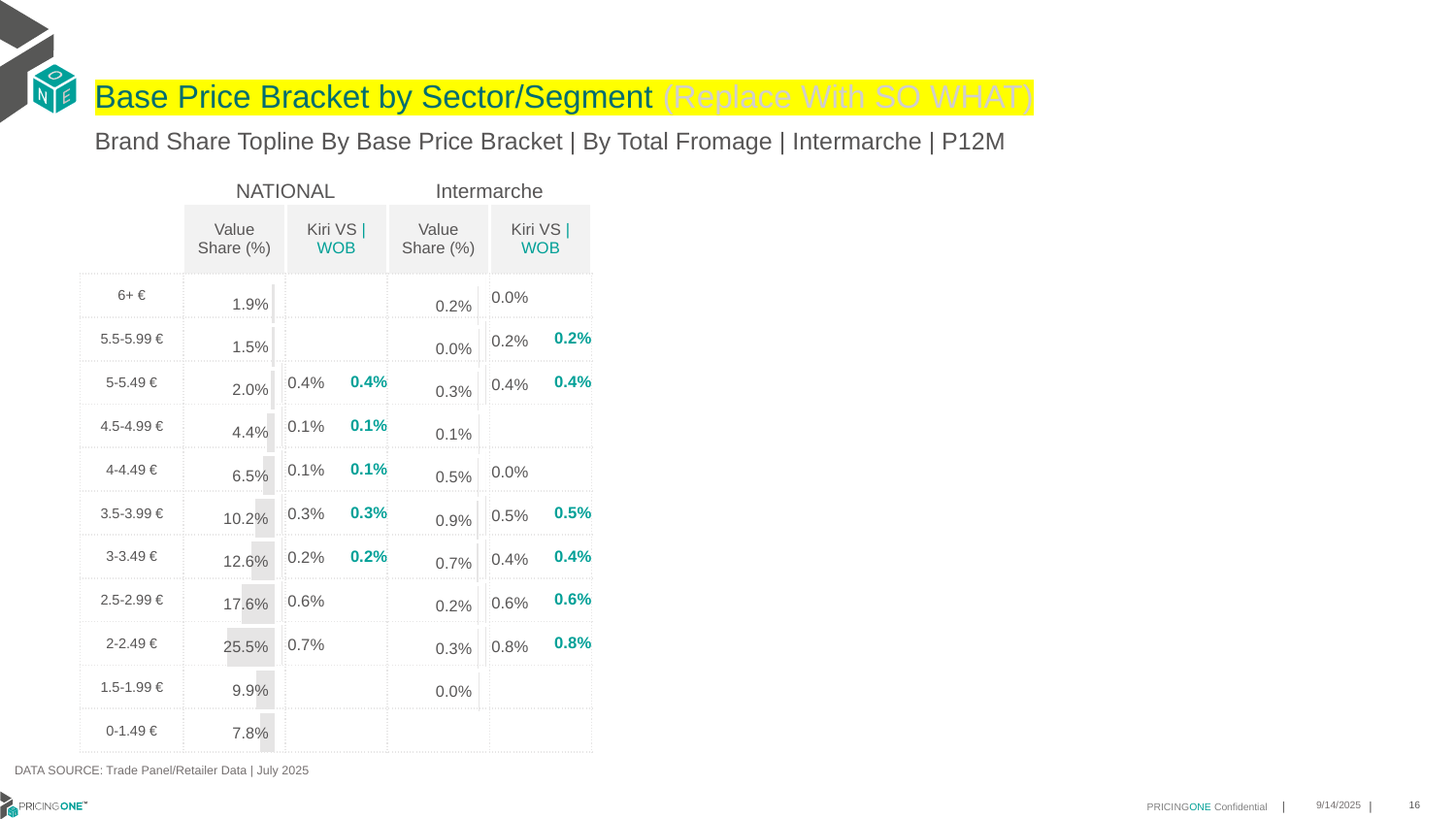

# Base Price Bracket by Sector/Segment (Replace With SO WHAT)
Brand Share Topline By Base Price Bracket | By Total Fromage | Intermarche | P12M
|  | NATIONAL |  | Intermarche |  |
| --- | --- | --- | --- | --- |
|  | Value Share (%) | Kiri VS | WOB | Value Share (%) | Kiri VS | WOB |
| 6+ € |  |  |  |  |
| 5.5-5.99 € |  |  |  | 0.2% |
| 5-5.49 € |  | 0.4% |  | 0.4% |
| 4.5-4.99 € |  | 0.1% |  |  |
| 4-4.49 € |  | 0.1% |  |  |
| 3.5-3.99 € |  | 0.3% |  | 0.5% |
| 3-3.49 € |  | 0.2% |  | 0.4% |
| 2.5-2.99 € |  |  |  | 0.6% |
| 2-2.49 € |  |  |  | 0.8% |
| 1.5-1.99 € |  |  |  |  |
| 0-1.49 € |  |  |  |  |

### Chart

| Category | Value Share NATIONAL |
|---|---|
| 6+ € | None |
| 5.5-5.99 € | None |
| 5-5.49 € | 0.004325718494863588 |
| 4.5-4.99 € | 0.0010390500489843798 |
| 4-4.49 € | 0.0007116564270688653 |
| 3.5-3.99 € | 0.0028464754002435724 |
| 3-3.49 € | 0.002175401498526393 |
| 2.5-2.99 € | 0.006230260631537109 |
| 2-2.49 € | 0.0073358842734815265 |
| 1.5-1.99 € | None |
| 0-1.49 € | None |

### Chart

| Category | Value Share |
|---|---|
| 6+ € | 0.018797801642155172 |
| 5.5-5.99 € | 0.015499323616429533 |
| 5-5.49 € | 0.020328229017232035 |
| 4.5-4.99 € | 0.04426378969025742 |
| 4-4.49 € | 0.06509450789254996 |
| 3.5-3.99 € | 0.10204826864942468 |
| 3-3.49 € | 0.12638325694294628 |
| 2.5-2.99 € | 0.1760557863873334 |
| 2-2.49 € | 0.25472703021903487 |
| 1.5-1.99 € | 0.09896421392959569 |
| 0-1.49 € | 0.07783779201304099 |

### Chart

| Category | Value Share |
|---|---|
| 6+ € | 9.258113702107489e-05 |
| 5.5-5.99 € | 0.0021484324270327876 |
| 5-5.49 € | 0.0038309291876119076 |
| 4.5-4.99 € | None |
| 4-4.49 € | 2.3747051887511674e-05 |
| 3.5-3.99 € | 0.004641500429849126 |
| 3-3.49 € | 0.00356517233722336 |
| 2.5-2.99 € | 0.0059789257397110706 |
| 2-2.49 € | 0.007692304564617296 |
| 1.5-1.99 € | None |
| 0-1.49 € | None |

### Chart

| Category | Value Share |
|---|---|
| 6+ € | 0.001730827586005566 |
| 5.5-5.99 € | 0.0004046050869746881 |
| 5-5.49 € | 0.0028497099720507916 |
| 4.5-4.99 € | 0.0009848533050039476 |
| 4-4.49 € | 0.004562087169658495 |
| 3.5-3.99 € | 0.009415266946315106 |
| 3-3.49 € | 0.007089313658360362 |
| 2.5-2.99 € | 0.0018401361323776464 |
| 2-2.49 € | 0.0032140383391292813 |
| 1.5-1.99 € | 0.00043097407546552097 |
| 0-1.49 € | None |
DATA SOURCE: Trade Panel/Retailer Data | July 2025

9/14/2025
16